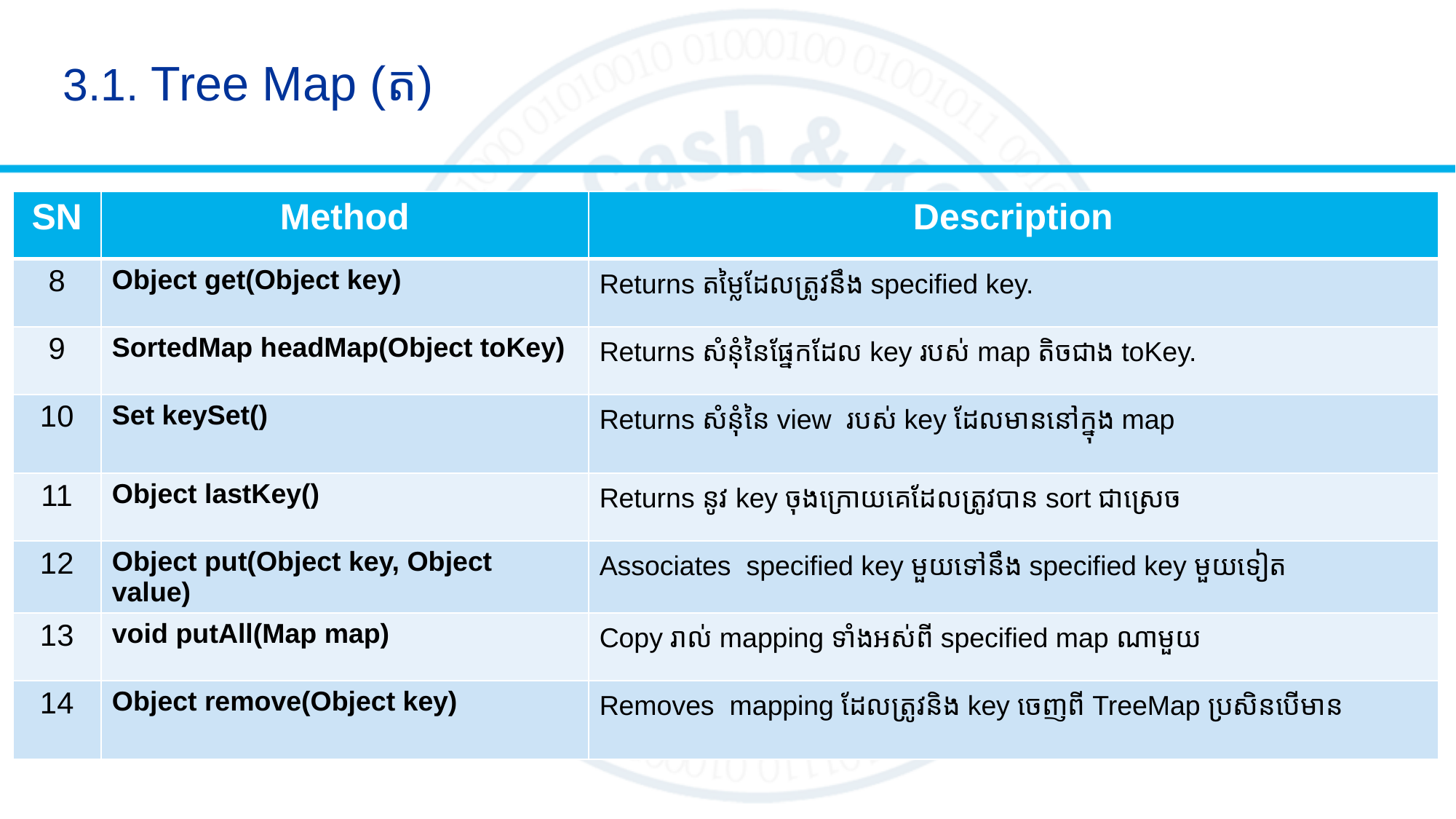

# 3.1. Tree Map (ត)

| SN | Method | Description |
| --- | --- | --- |
| 8 | Object get(Object key) | Returns តម្លៃដែលត្រូវនឹង specified key. |
| 9 | SortedMap headMap(Object toKey) | Returns សំនុំនៃផ្នែកដែល key របស់ map តិចជាង toKey. |
| 10 | Set keySet() | Returns សំនុំនៃ view របស់ key ដែលមាននៅក្នុង map |
| 11 | Object lastKey() | Returns នូវ key ចុងក្រោយគេដែលត្រូវបាន sort ជាស្រេច |
| 12 | Object put(Object key, Object value) | Associates specified key មួយទៅនឹង specified key មួយទៀត |
| 13 | void putAll(Map map) | Copy រាល់ mapping ទាំងអស់ពី specified map ណាមួយ |
| 14 | Object remove(Object key) | Removes mapping ដែលត្រូវនិង key ចេញពី TreeMap ប្រសិនបើមាន |